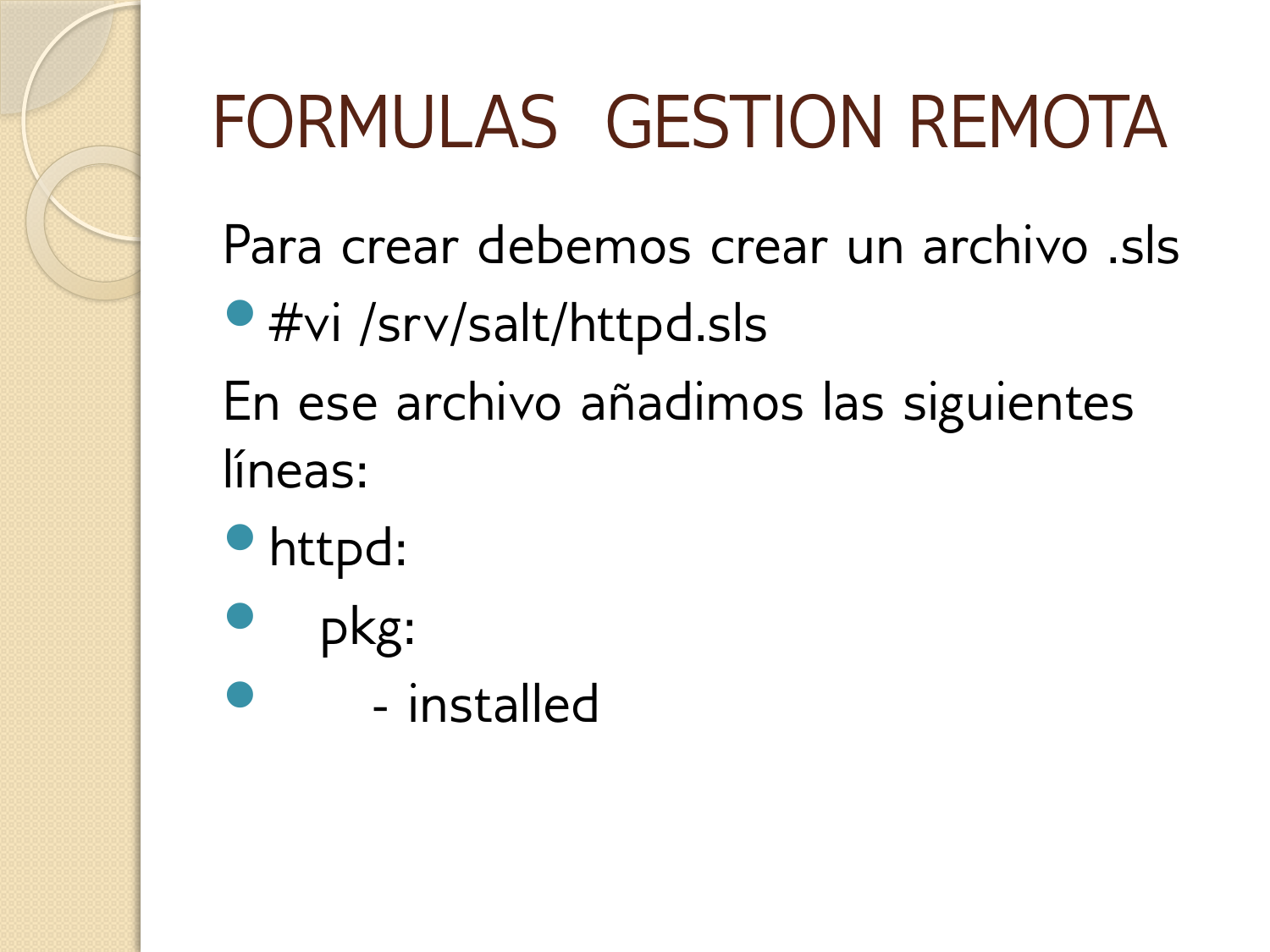

# FORMULAS  GESTION REMOTA
Para crear debemos crear un archivo .sls
#vi /srv/salt/httpd.sls
En ese archivo añadimos las siguientes líneas:
httpd:
   pkg:
      - installed